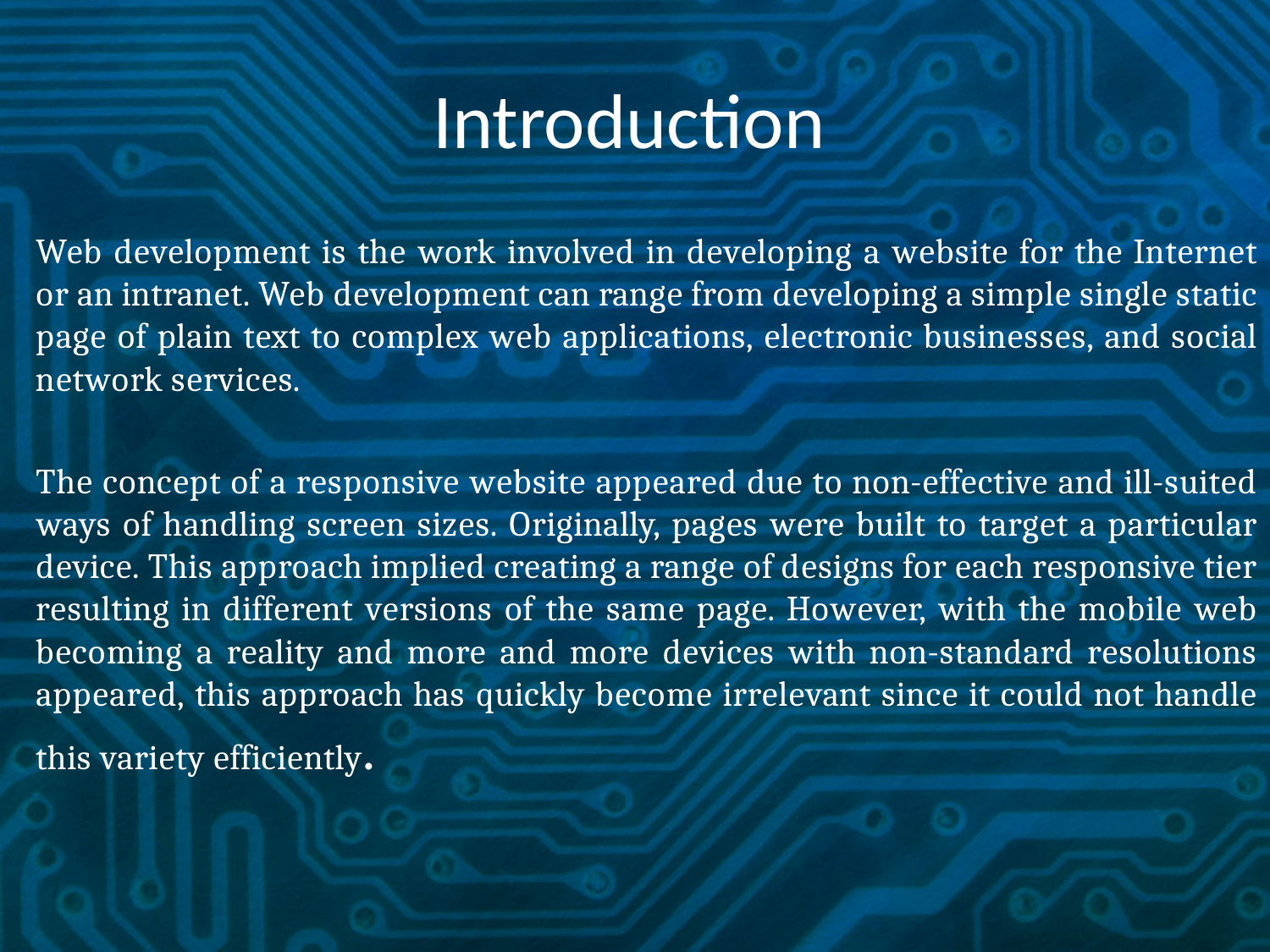

# Introduction
Web development is the work involved in developing a website for the Internet or an intranet. Web development can range from developing a simple single static page of plain text to complex web applications, electronic businesses, and social network services.

The concept of a responsive website appeared due to non-effective and ill-suited ways of handling screen sizes. Originally, pages were built to target a particular device. This approach implied creating a range of designs for each responsive tier resulting in different versions of the same page. However, with the mobile web becoming a reality and more and more devices with non-standard resolutions appeared, this approach has quickly become irrelevant since it could not handle this variety efficiently.